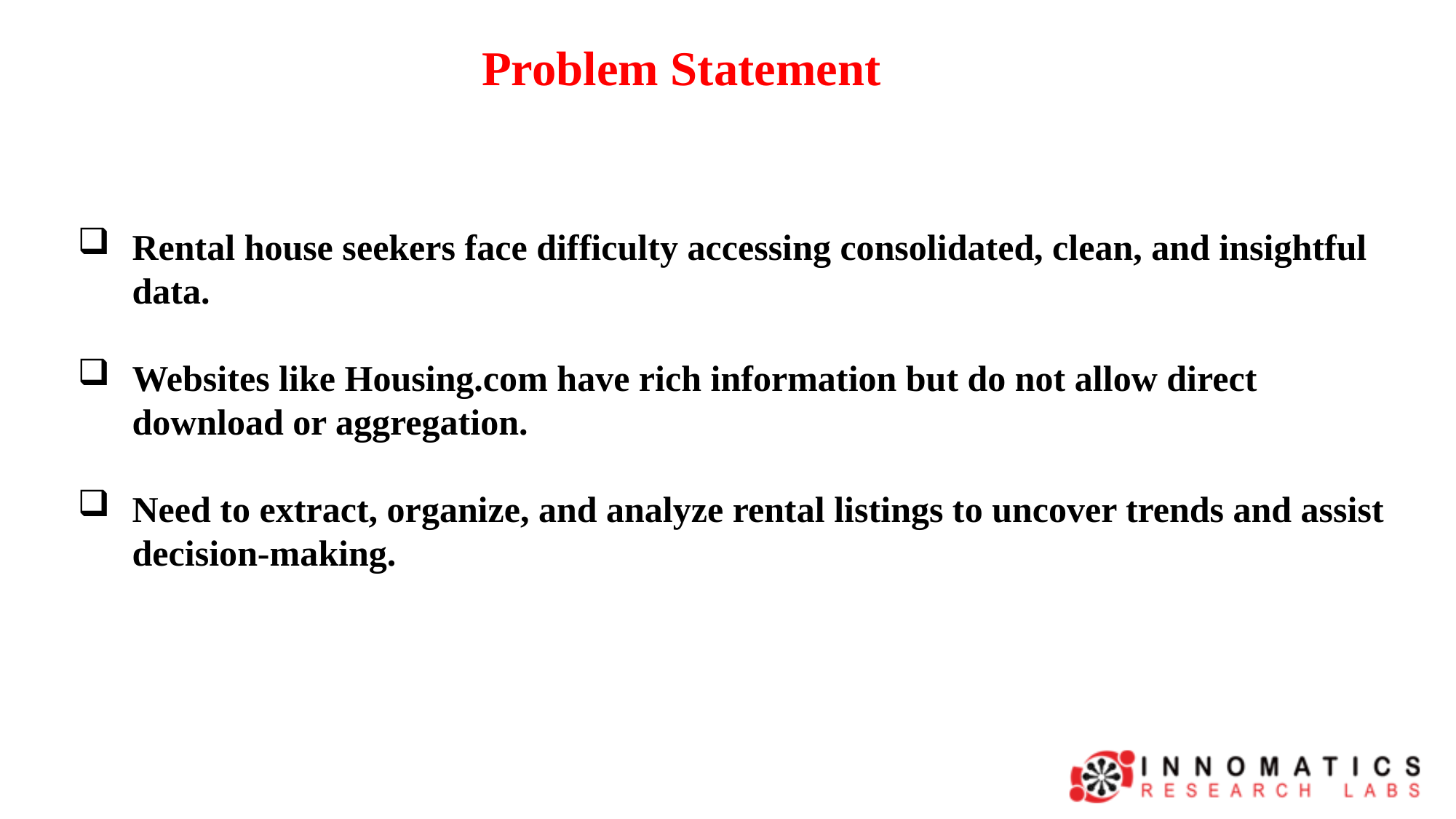

Problem Statement
Rental house seekers face difficulty accessing consolidated, clean, and insightful data.

Websites like Housing.com have rich information but do not allow direct download or aggregation.

Need to extract, organize, and analyze rental listings to uncover trends and assist decision-making.